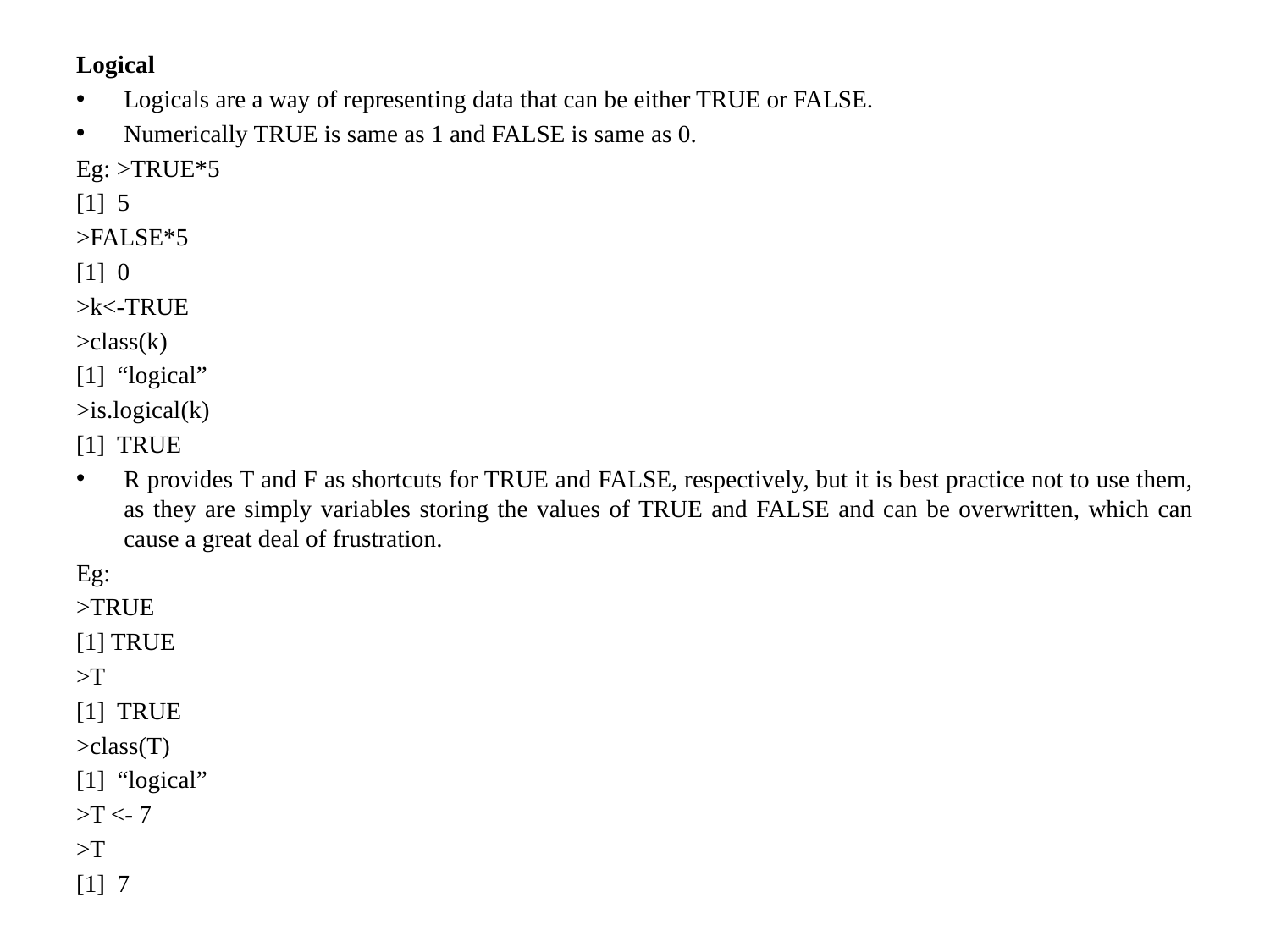

Logical
Logicals are a way of representing data that can be either TRUE or FALSE.
Numerically TRUE is same as 1 and FALSE is same as 0.
Eg: >TRUE*5
[1]  5
>FALSE*5
[1]  0
>k<-TRUE
>class(k)
[1]  “logical”
>is.logical(k)
[1]  TRUE
R provides T and F as shortcuts for TRUE and FALSE, respectively, but it is best practice not to use them, as they are simply variables storing the values of TRUE and FALSE and can be overwritten, which can cause a great deal of frustration.
Eg:
>TRUE
[1] TRUE
>T
[1]  TRUE
>class(T)
[1]  “logical”
>T <- 7
>T
[1]  7